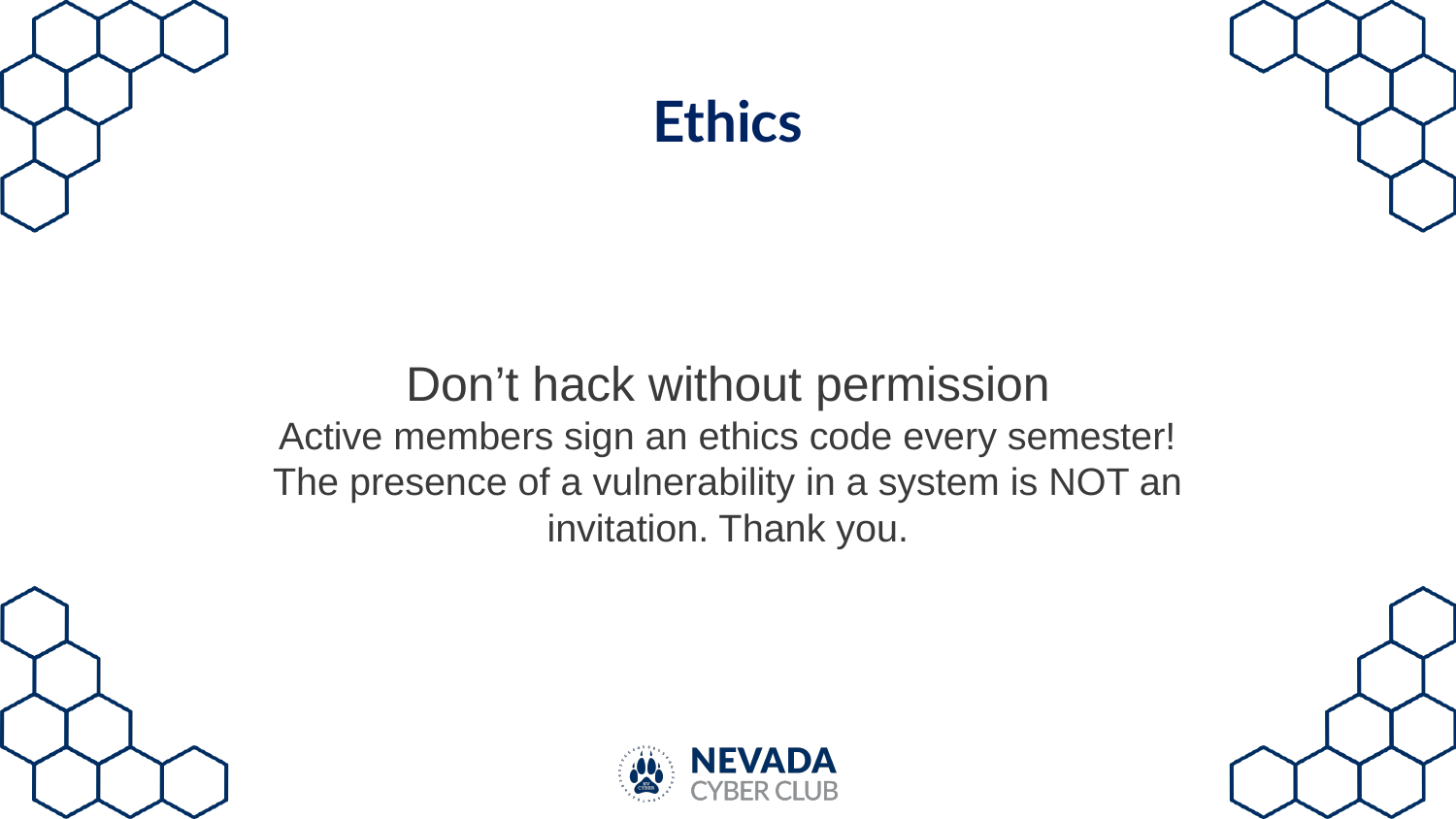

# Ethics
Don’t hack without permission
Active members sign an ethics code every semester! The presence of a vulnerability in a system is NOT an invitation. Thank you.